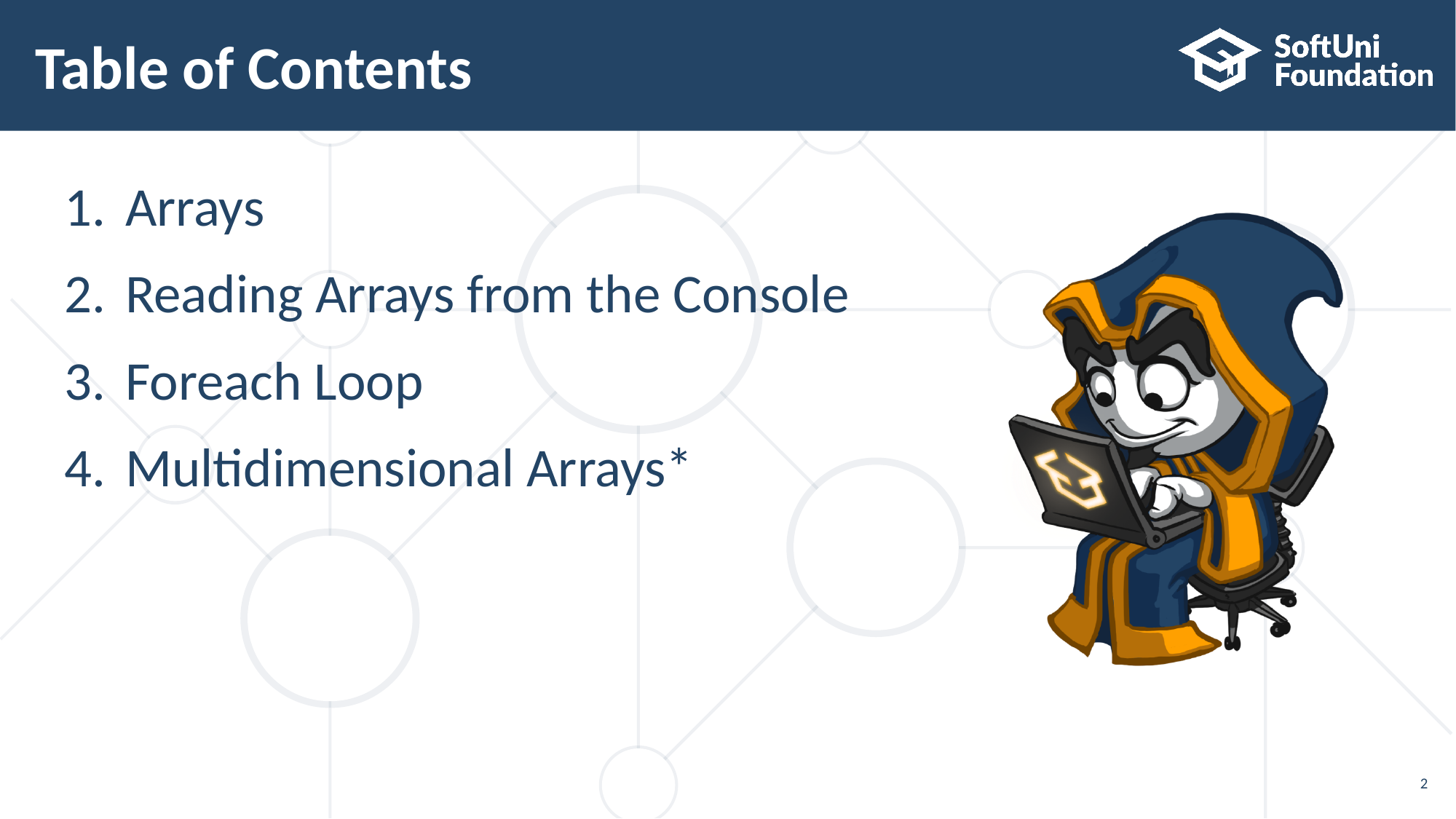

# Table of Contents
Arrays
Reading Arrays from the Console
Foreach Loop
Multidimensional Arrays*

2